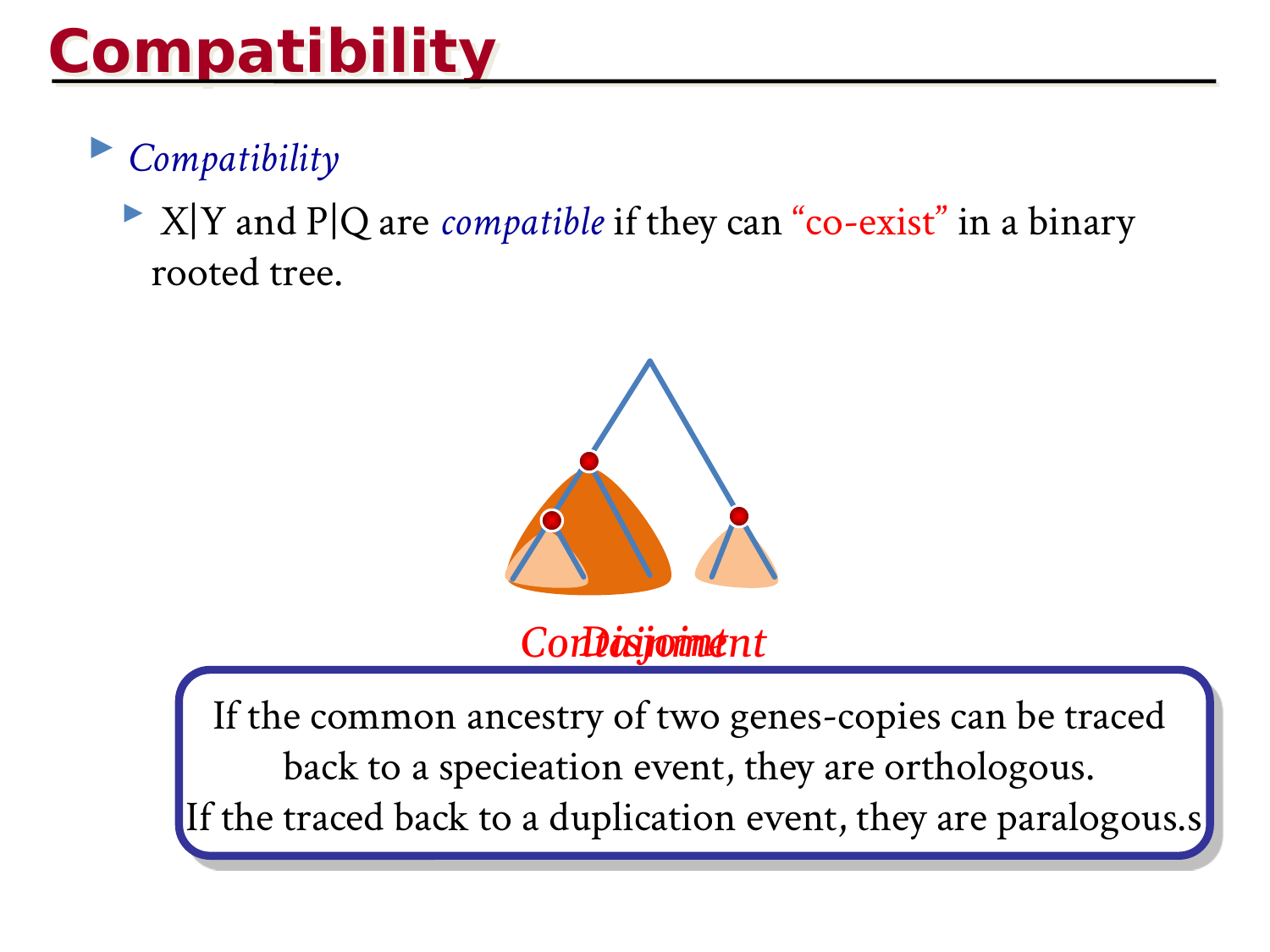

Compatibility

 Compatibility
 X|Y and P|Q are compatible if they can “co-exist” in a binary rooted tree.

Disjoint
Containment
If the common ancestry of two genes-copies can be traced
back to a specieation event, they are orthologous.
If the traced back to a duplication event, they are paralogous.s